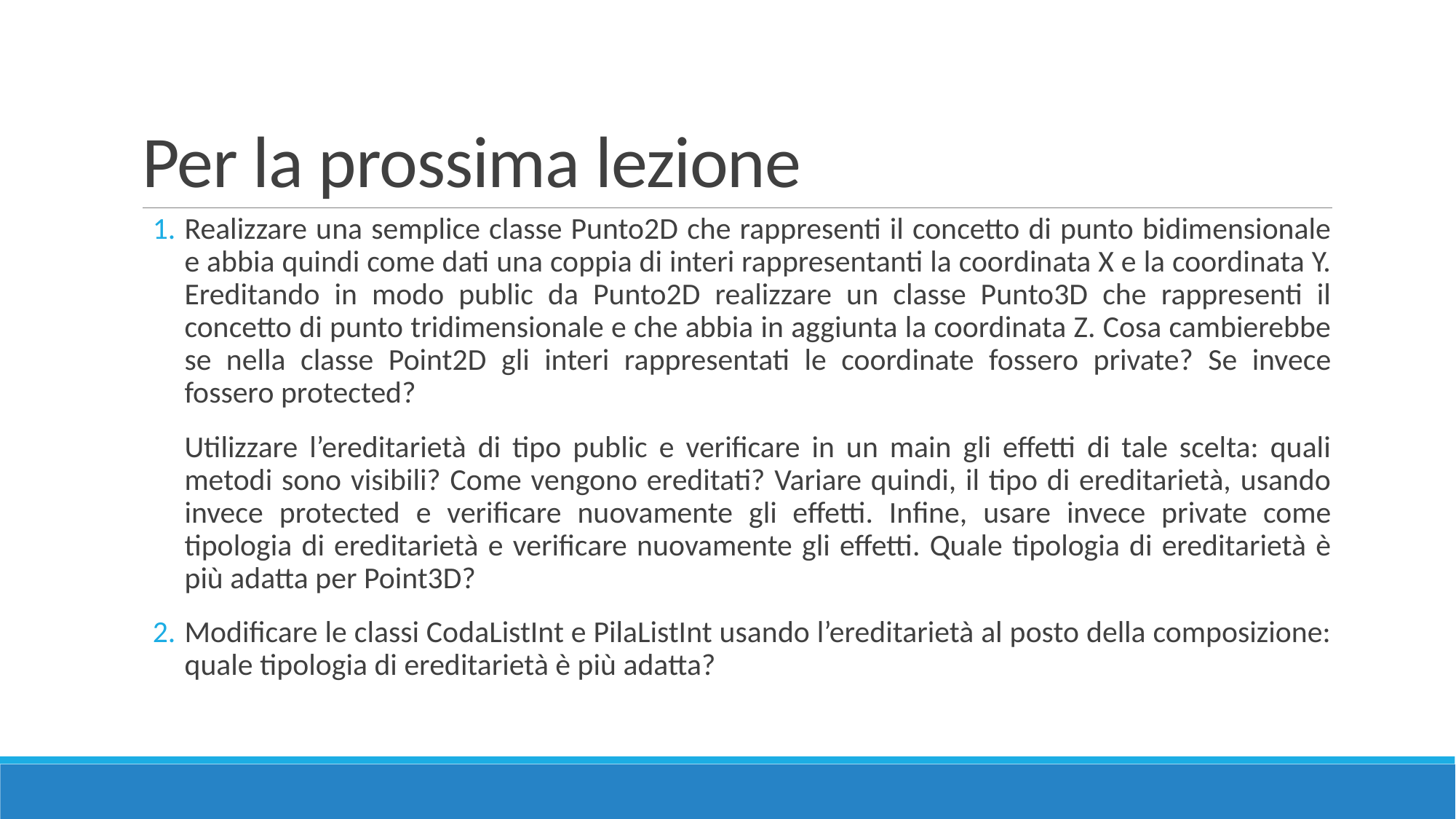

# Per la prossima lezione
Realizzare una semplice classe Punto2D che rappresenti il concetto di punto bidimensionale e abbia quindi come dati una coppia di interi rappresentanti la coordinata X e la coordinata Y. Ereditando in modo public da Punto2D realizzare un classe Punto3D che rappresenti il concetto di punto tridimensionale e che abbia in aggiunta la coordinata Z. Cosa cambierebbe se nella classe Point2D gli interi rappresentati le coordinate fossero private? Se invece fossero protected?
	Utilizzare l’ereditarietà di tipo public e verificare in un main gli effetti di tale scelta: quali metodi sono visibili? Come vengono ereditati? Variare quindi, il tipo di ereditarietà, usando invece protected e verificare nuovamente gli effetti. Infine, usare invece private come tipologia di ereditarietà e verificare nuovamente gli effetti. Quale tipologia di ereditarietà è più adatta per Point3D?
Modificare le classi CodaListInt e PilaListInt usando l’ereditarietà al posto della composizione: quale tipologia di ereditarietà è più adatta?